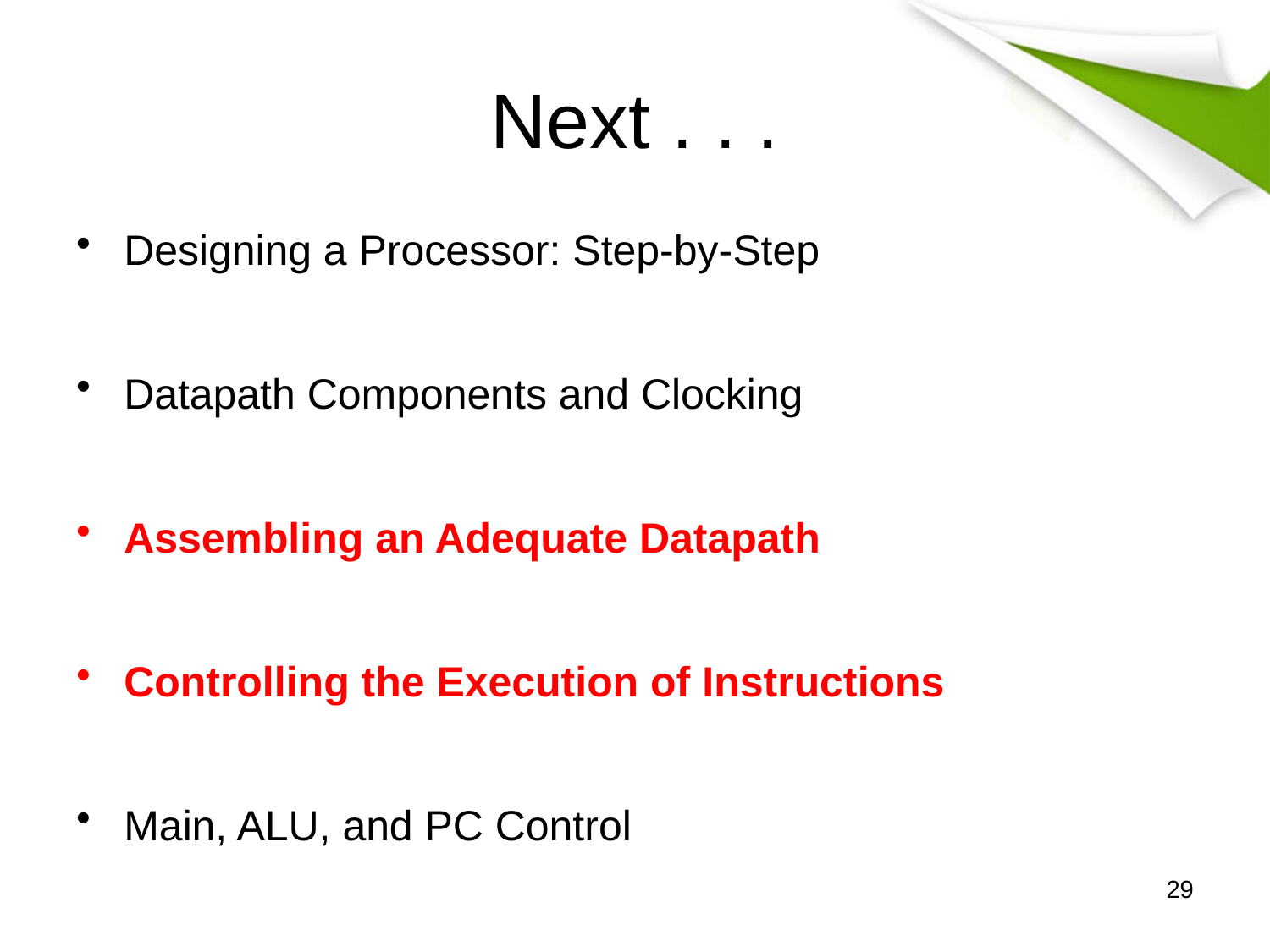

# Next . . .
Designing a Processor: Step-by-Step
Datapath Components and Clocking
Assembling an Adequate Datapath
Controlling the Execution of Instructions
Main, ALU, and PC Control
29